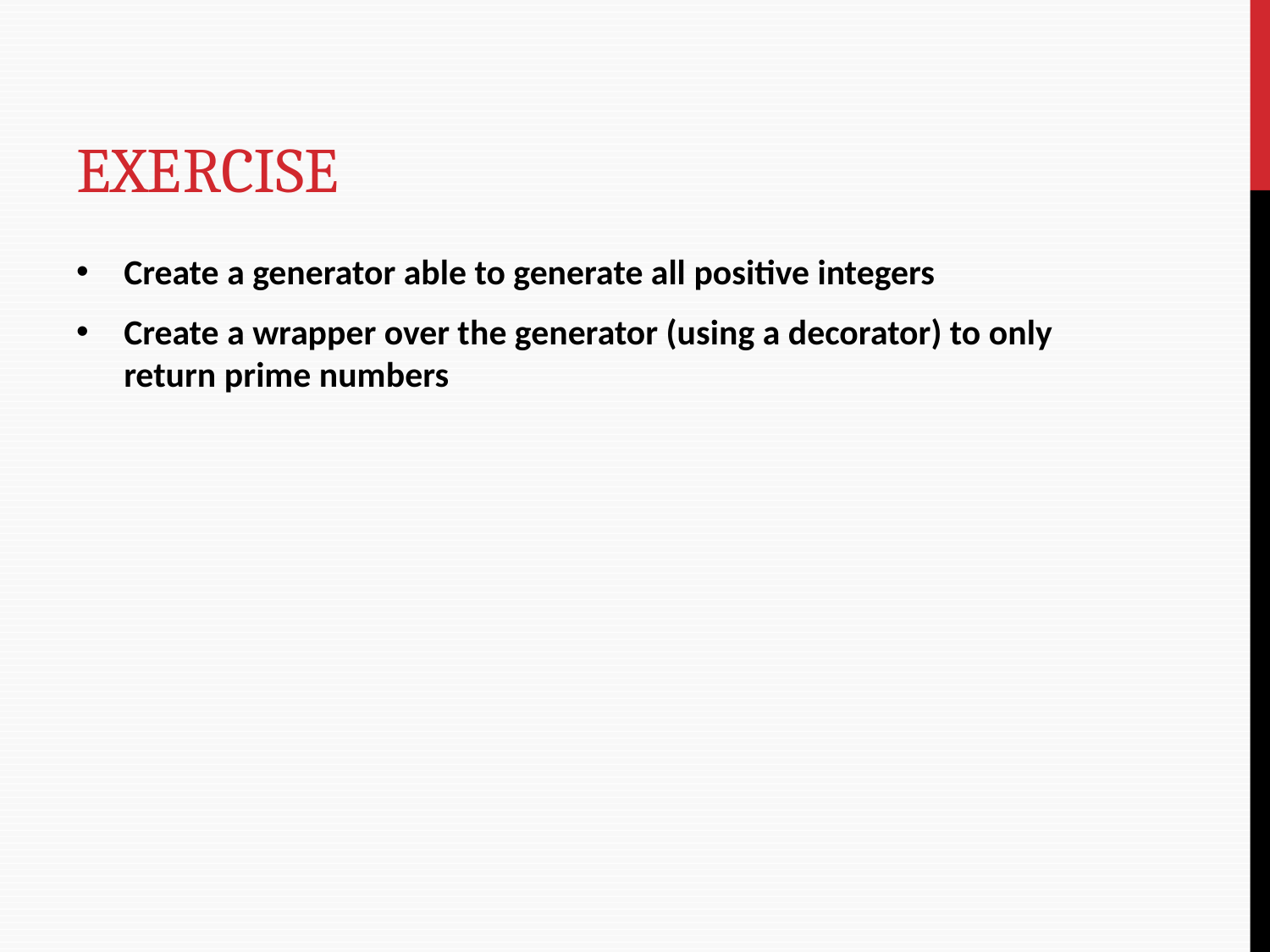

# Exercise
Create a generator able to generate all positive integers
Create a wrapper over the generator (using a decorator) to only return prime numbers